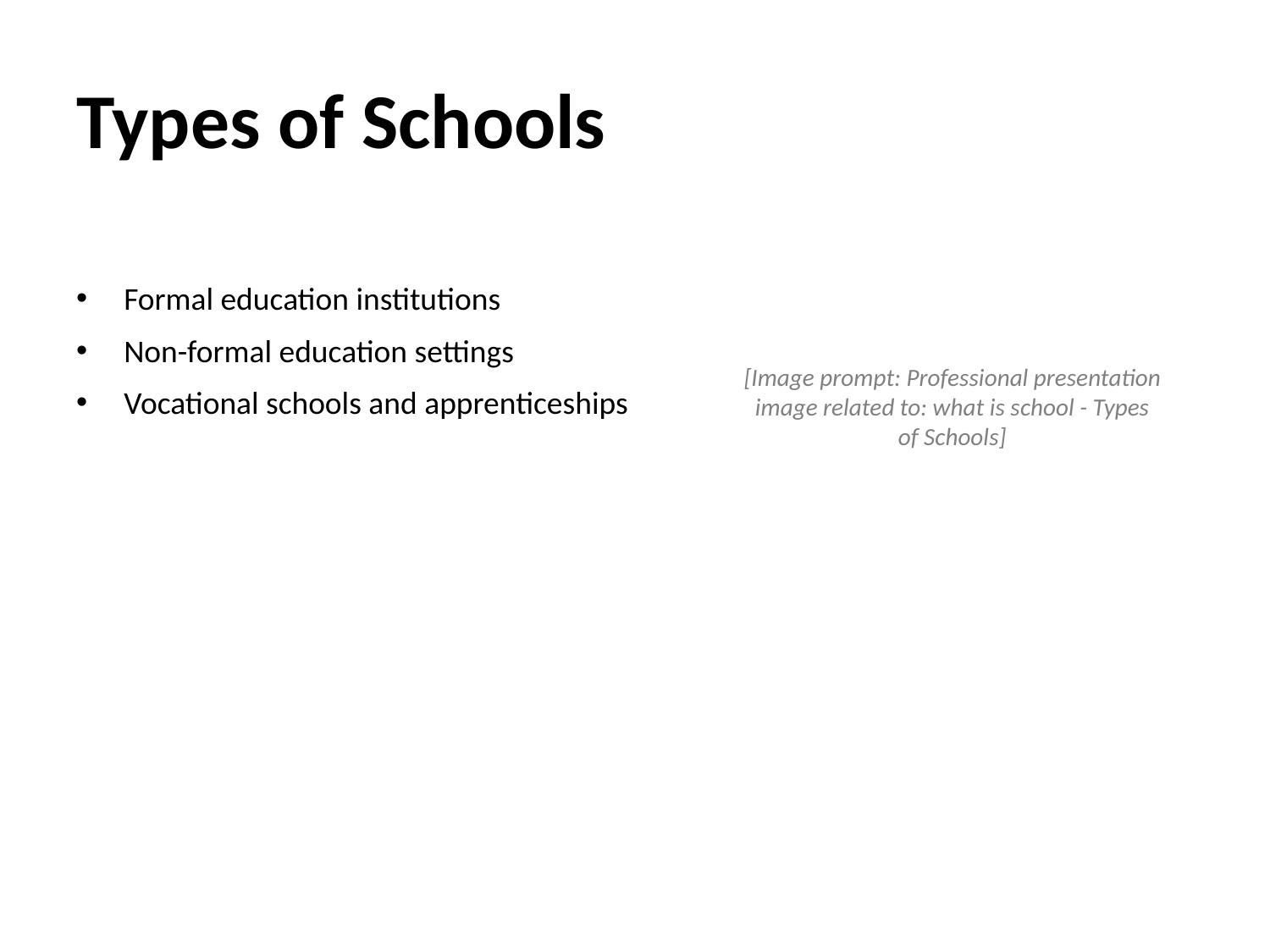

# Types of Schools

Formal education institutions
Non-formal education settings
Vocational schools and apprenticeships

[Image prompt: Professional presentation image related to: what is school - Types of Schools]